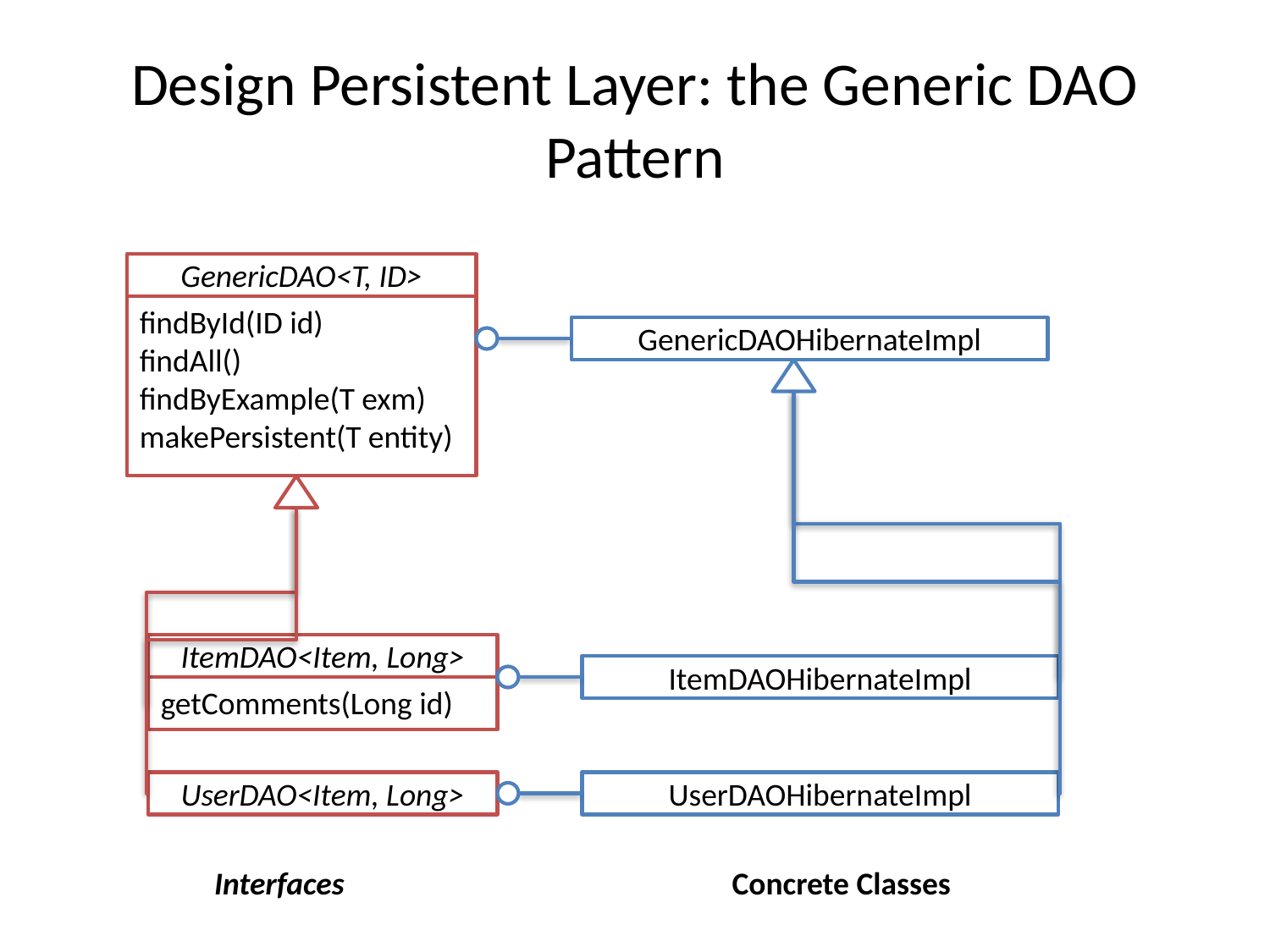

# Design Persistent Layer: the Generic DAO Pattern
GenericDAO<T, ID>
findById(ID id)
findAll()
findByExample(T exm)
makePersistent(T entity)
GenericDAOHibernateImpl

ItemDAO<Item, Long>
ItemDAOHibernateImpl

getComments(Long id)
UserDAO<Item, Long>
UserDAOHibernateImpl

Interfaces
Concrete Classes